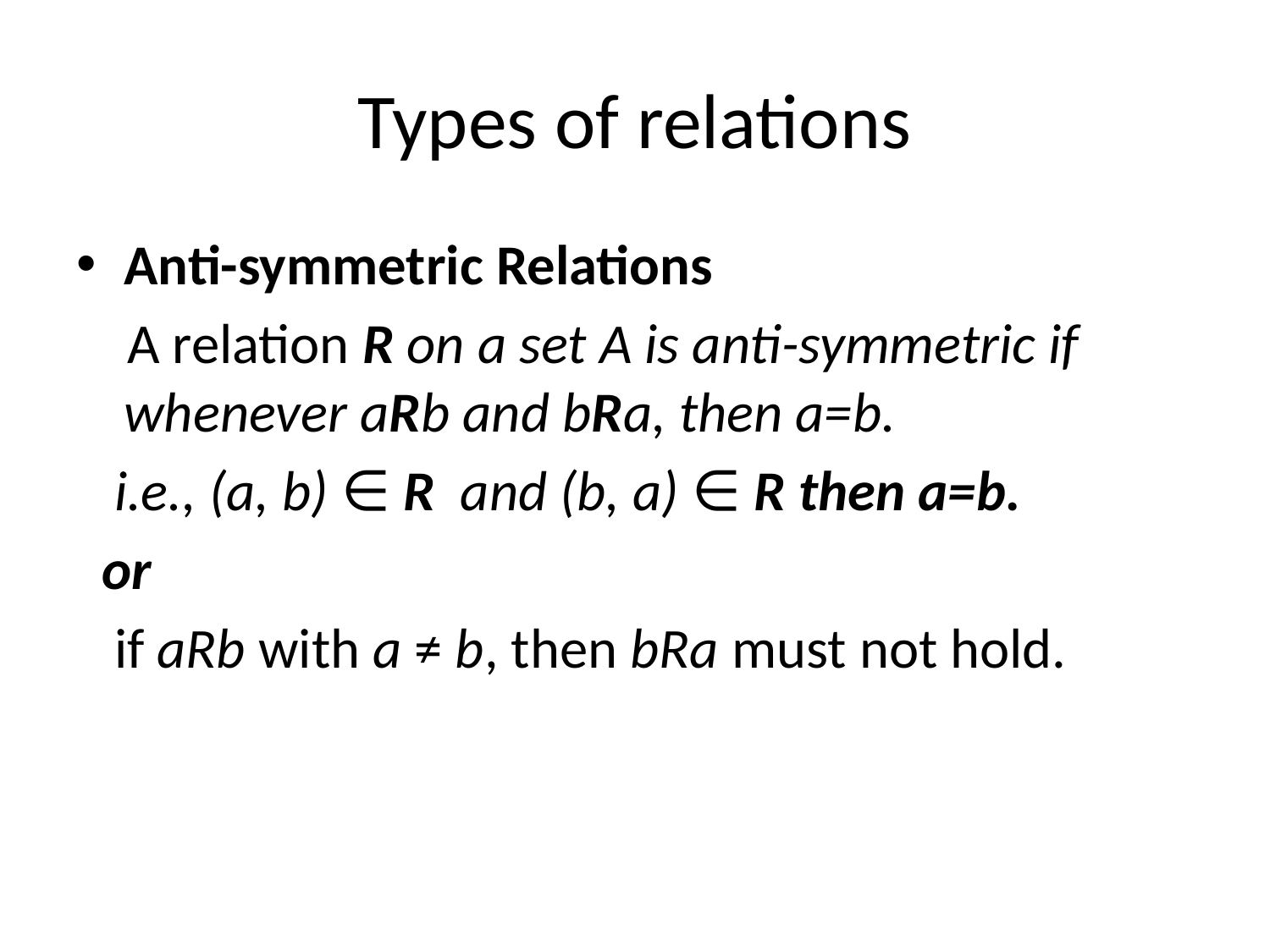

# Types of relations
Anti-symmetric Relations
    A relation R on a set A is anti-symmetric if whenever aRb and bRa, then a=b.
   i.e., (a, b) ∈ R  and (b, a) ∈ R then a=b.
  or
   if aRb with a ≠ b, then bRa must not hold.